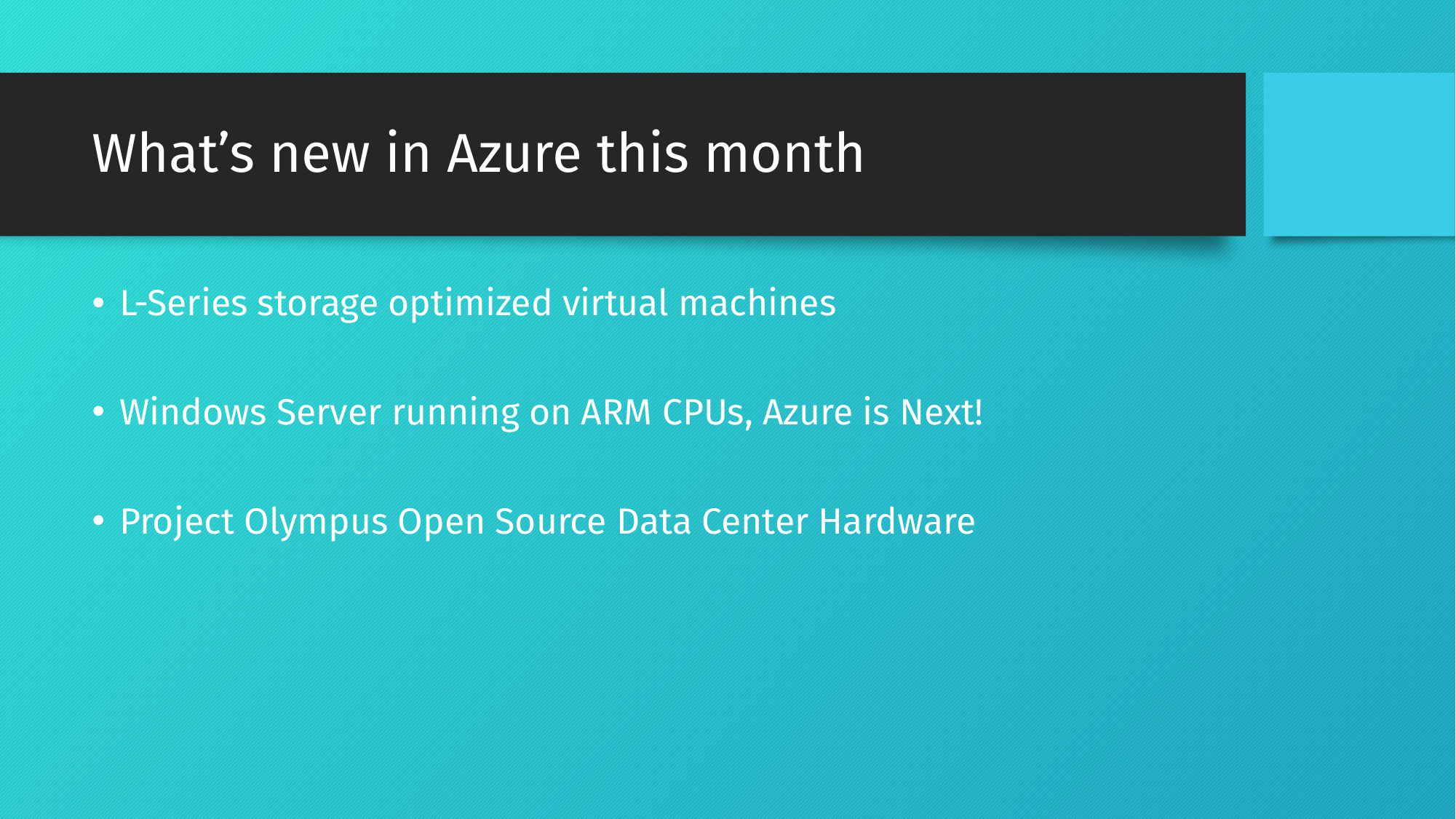

# What’s new in Azure this month
L-Series storage optimized virtual machines

Windows Server running on ARM CPUs, Azure is Next!

Project Olympus Open Source Data Center Hardware